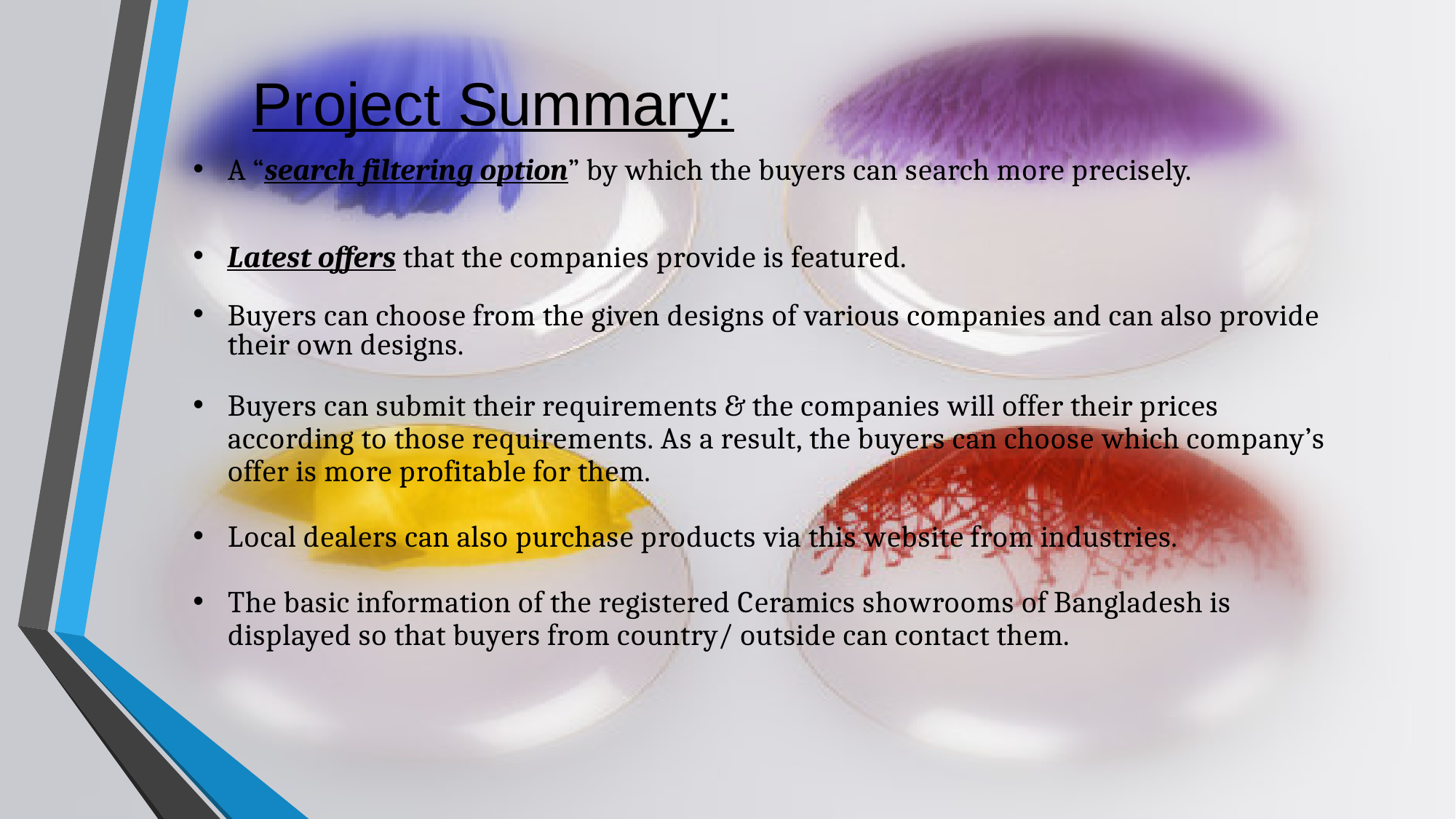

Project Summary:
A “search filtering option” by which the buyers can search more precisely.

Latest offers that the companies provide is featured.

Buyers can choose from the given designs of various companies and can also provide their own designs.

Buyers can submit their requirements & the companies will offer their prices according to those requirements. As a result, the buyers can choose which company’s offer is more profitable for them.

Local dealers can also purchase products via this website from industries.

The basic information of the registered Ceramics showrooms of Bangladesh is displayed so that buyers from country/ outside can contact them.